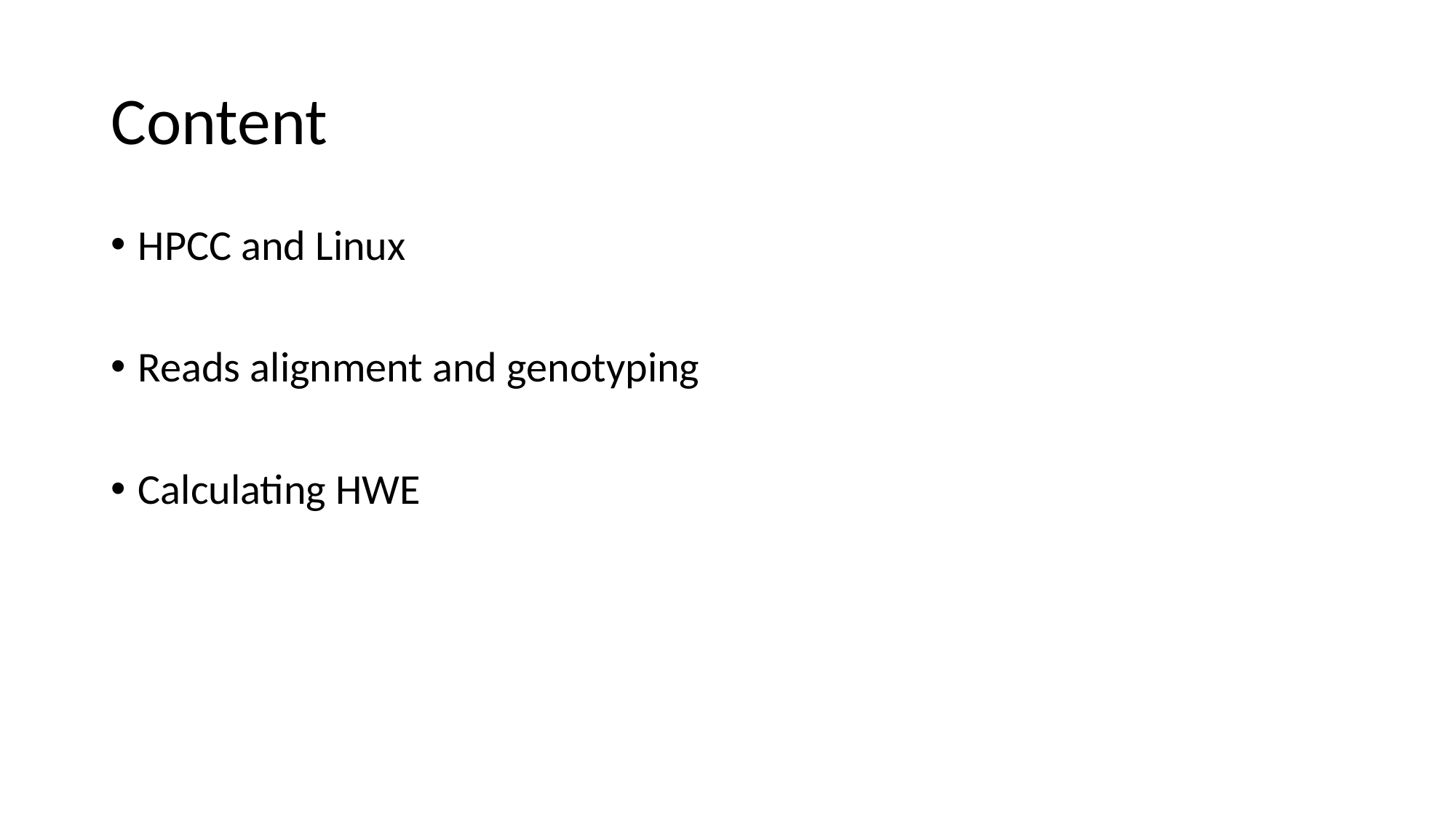

# Content
HPCC and Linux

Reads alignment and genotyping

Calculating HWE